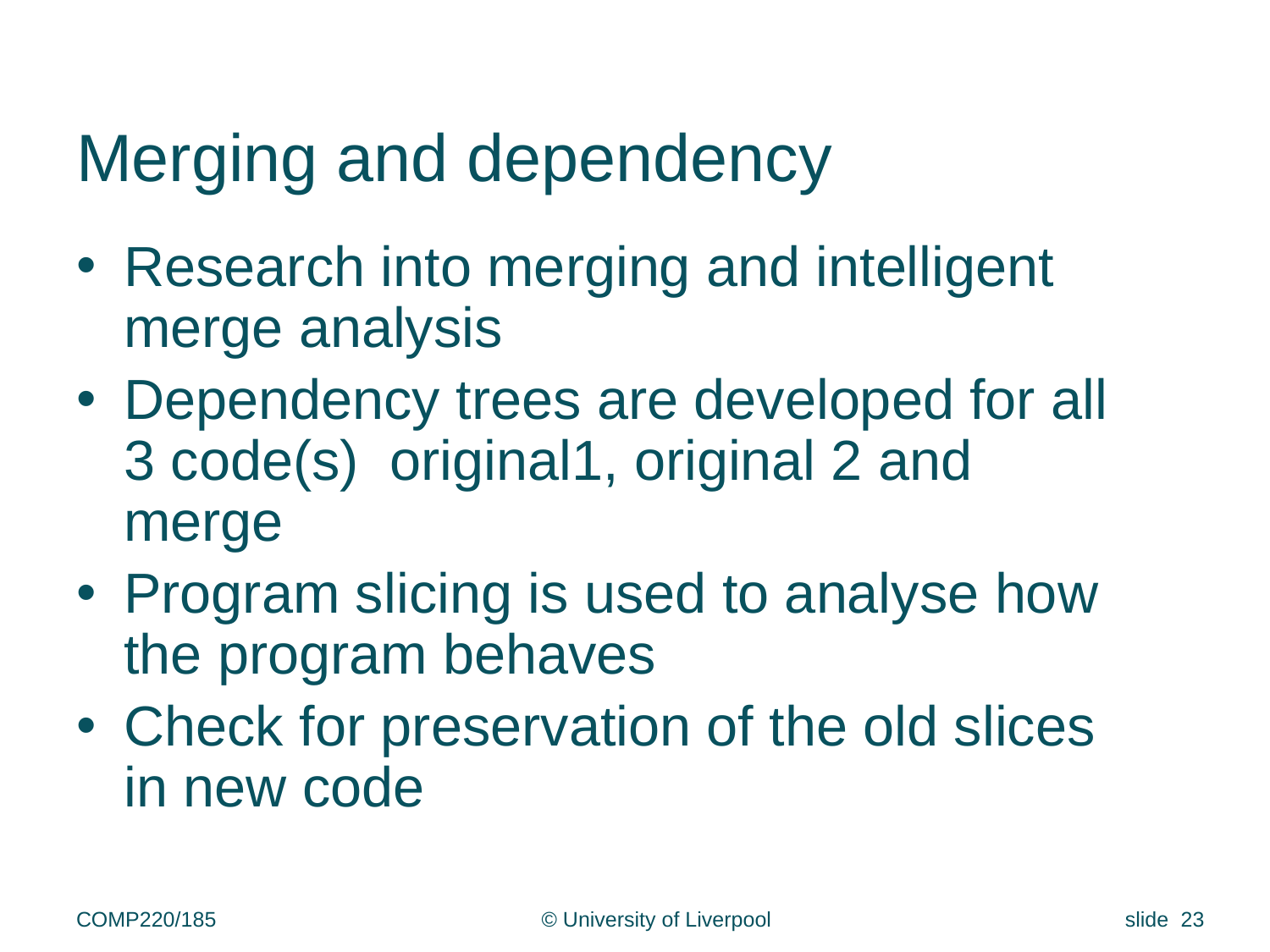

# Merging and dependency
Research into merging and intelligent merge analysis
Dependency trees are developed for all 3 code(s)  original1, original 2 and merge
Program slicing is used to analyse how the program behaves
Check for preservation of the old slices in new code
COMP220/185
© University of Liverpool
slide  23